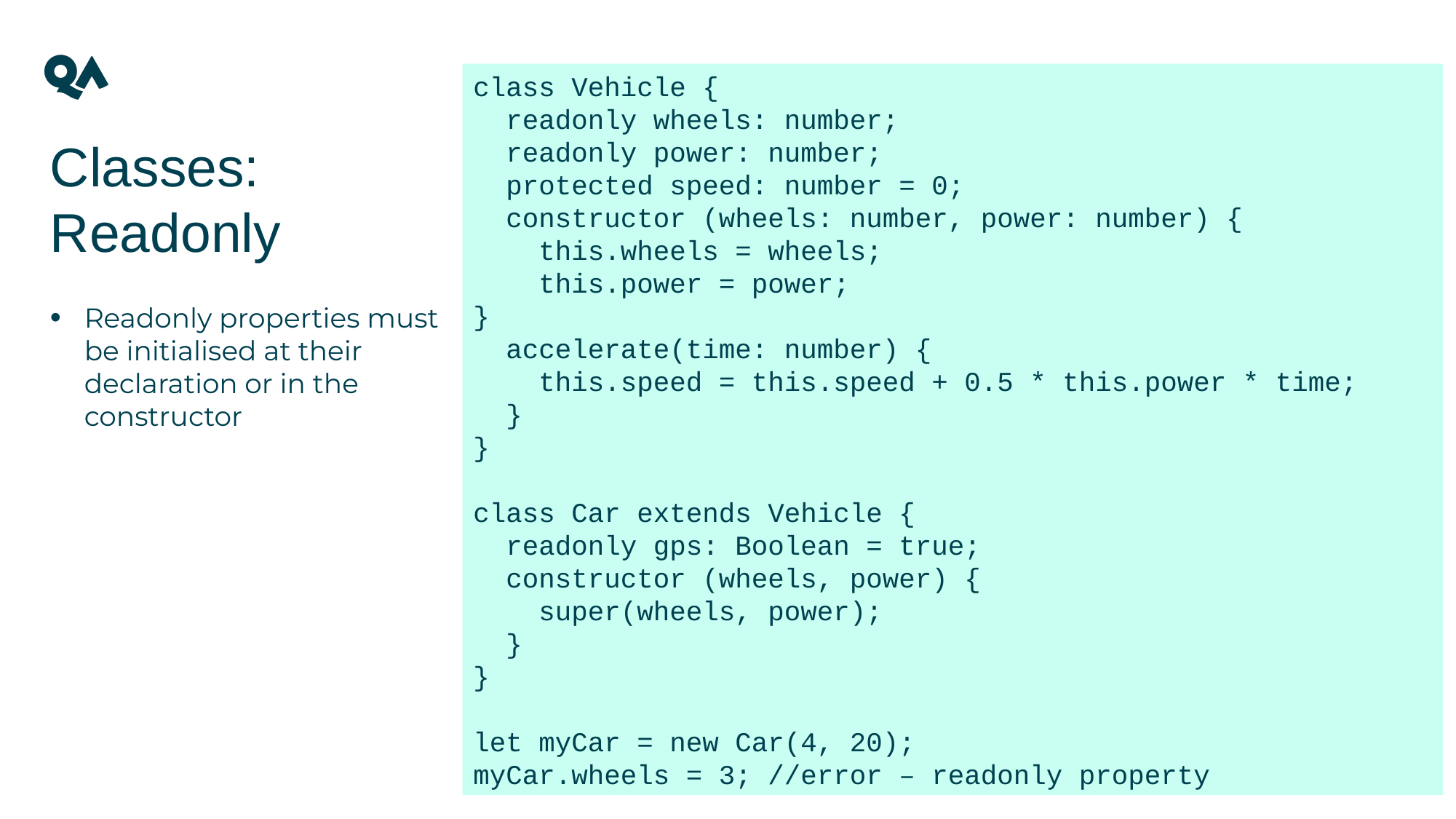

class Vehicle {
  readonly wheels: number;
  readonly power: number;
  protected speed: number = 0;
  constructor (wheels: number, power: number) {
    this.wheels = wheels;
    this.power = power;
}
  accelerate(time: number) {
    this.speed = this.speed + 0.5 * this.power * time;
  }
}

class Car extends Vehicle {
  readonly gps: Boolean = true;
  constructor (wheels, power) {
    super(wheels, power);
  }
}

let myCar = new Car(4, 20);
myCar.wheels = 3; //error – readonly property
Classes: Readonly
Readonly properties must be initialised at their declaration or in the constructor